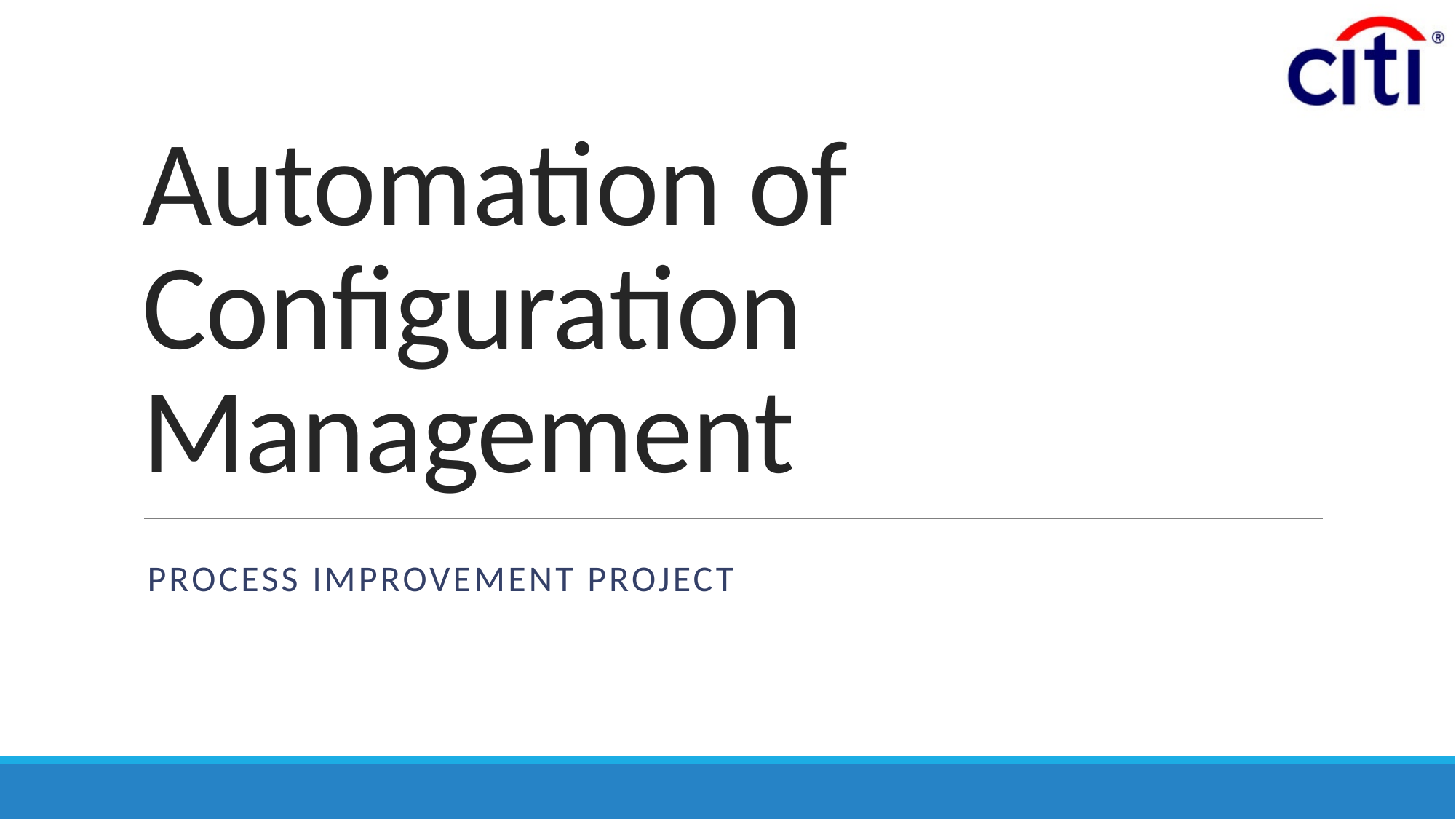

# Automation of Configuration Management
Process Improvement project